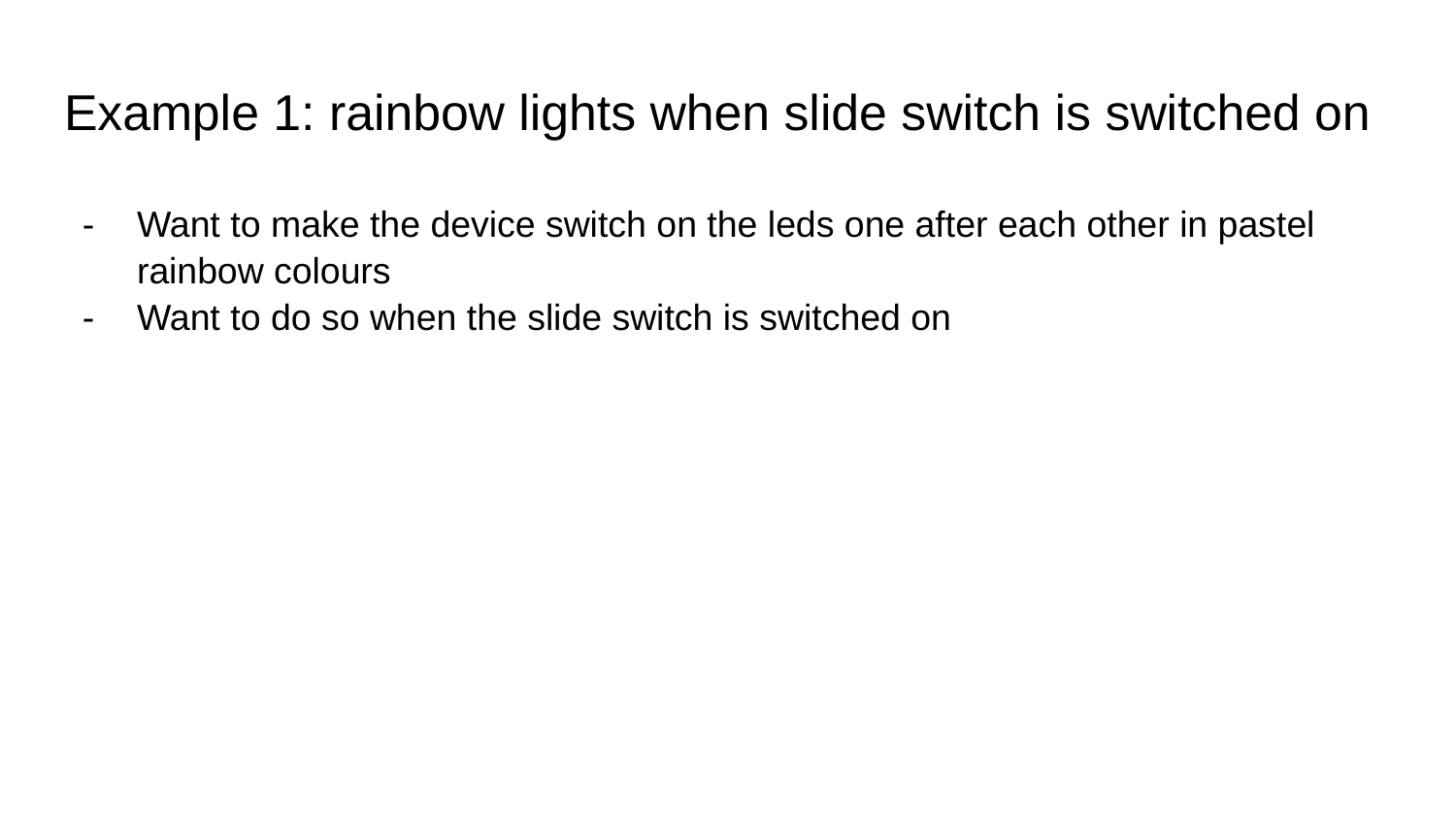

# Example 1: rainbow lights when slide switch is switched on
Want to make the device switch on the leds one after each other in pastel rainbow colours
Want to do so when the slide switch is switched on